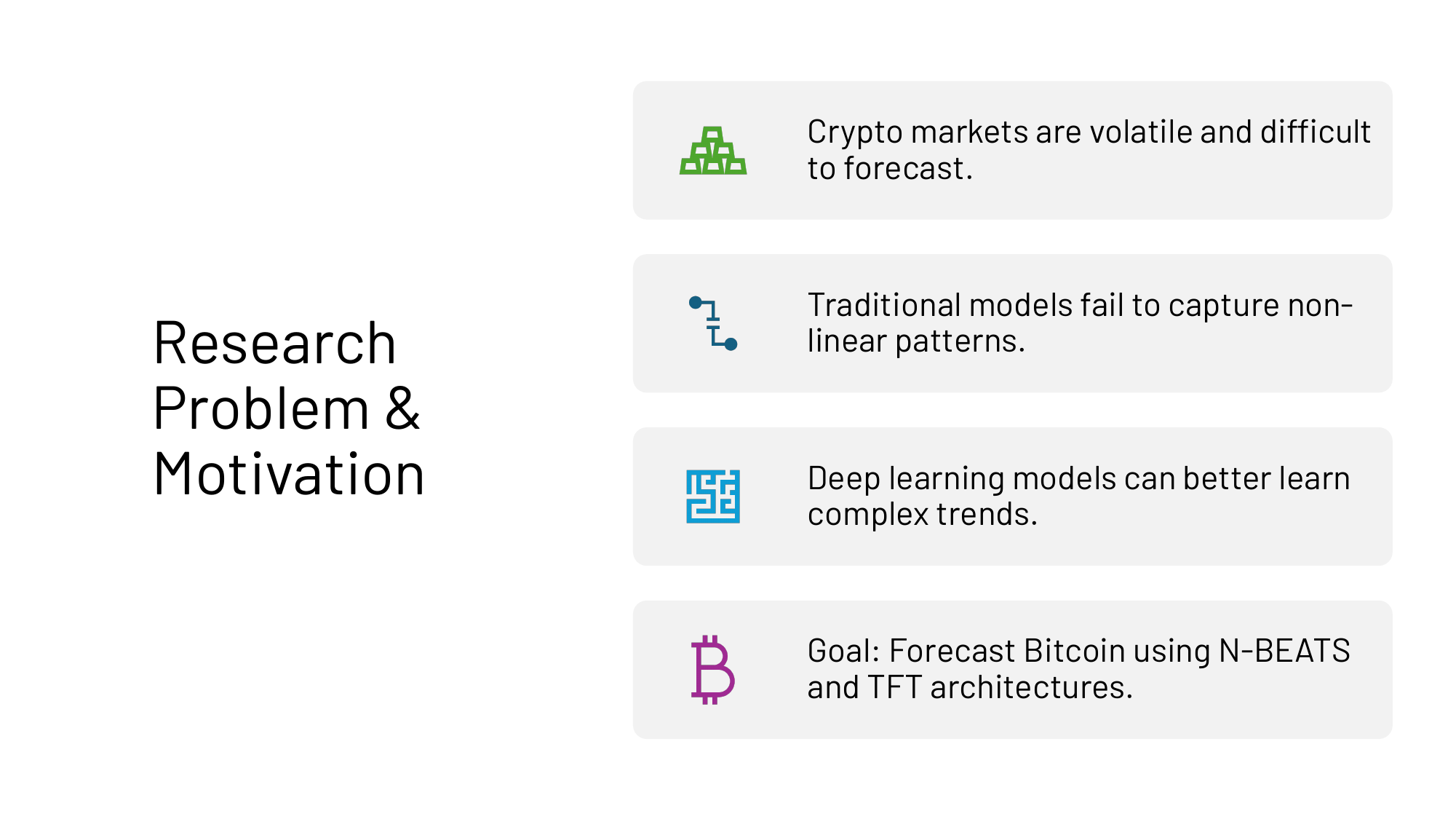

Crypto markets are volatile and difficult to forecast.
Traditional models fail to capture non-linear patterns.
Deep learning models can better learn complex trends.
Goal: Forecast Bitcoin using N-BEATS and TFT architectures.
# Research Problem & Motivation